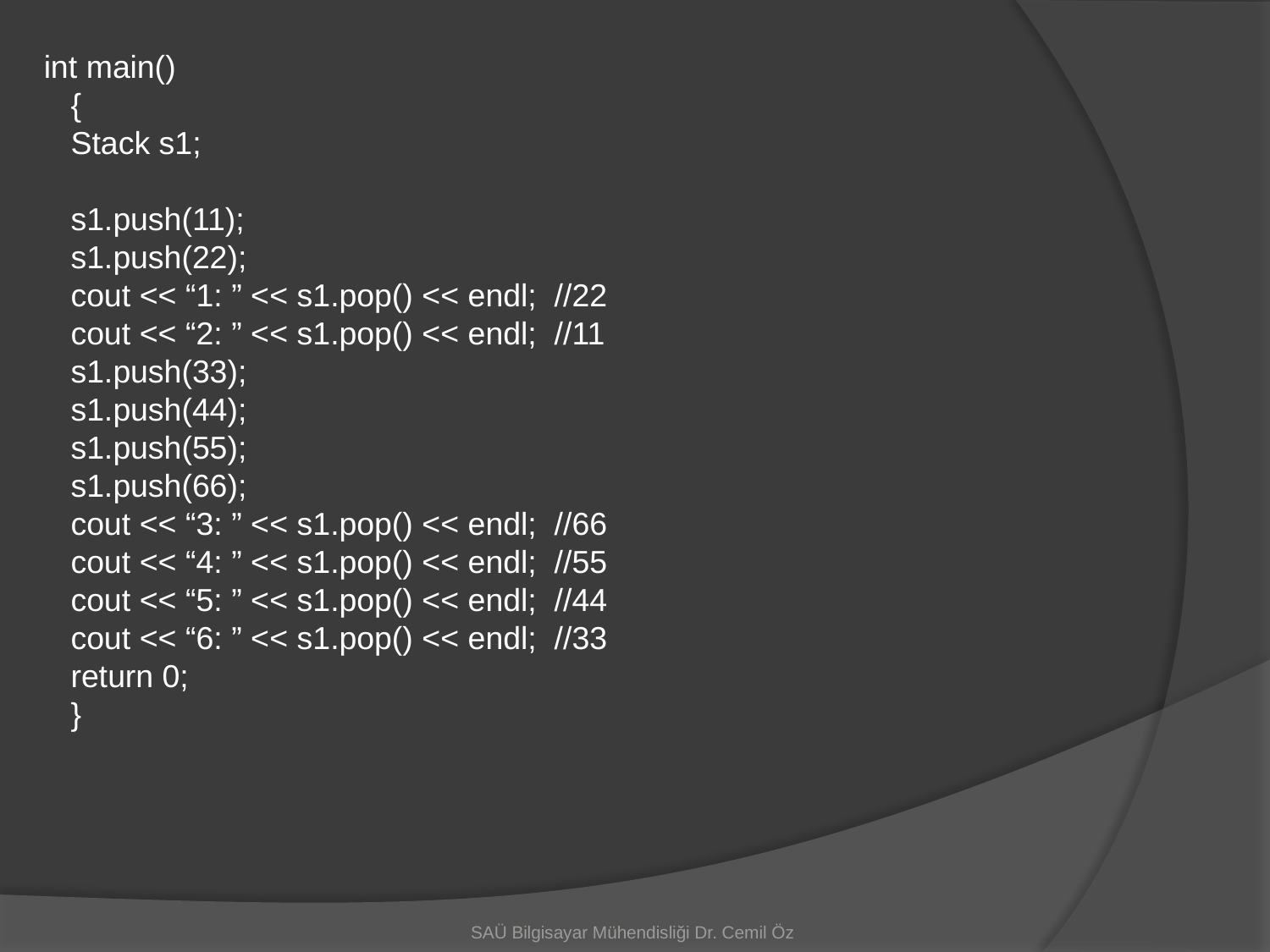

int main()
   {
   Stack s1;

   s1.push(11);
   s1.push(22);
   cout << “1: ” << s1.pop() << endl;  //22
   cout << “2: ” << s1.pop() << endl;  //11
   s1.push(33);
   s1.push(44);
   s1.push(55);
   s1.push(66);
   cout << “3: ” << s1.pop() << endl;  //66
   cout << “4: ” << s1.pop() << endl;  //55
   cout << “5: ” << s1.pop() << endl;  //44
   cout << “6: ” << s1.pop() << endl;  //33
   return 0;
   }
SAÜ Bilgisayar Mühendisliği Dr. Cemil Öz